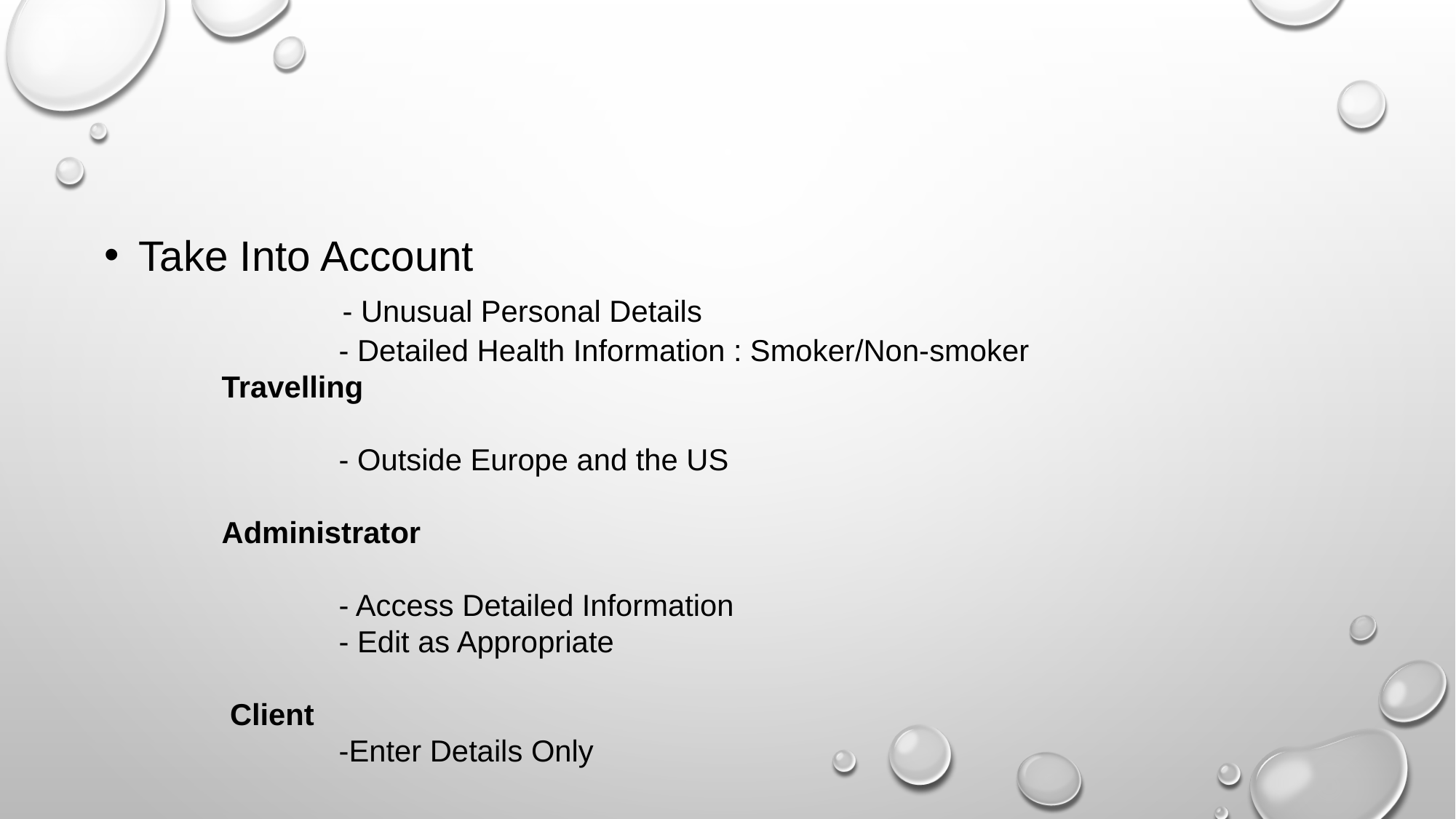

Take Into Account
                     - Unusual Personal Details
                            - Detailed Health Information : Smoker/Non-smoker
              Travelling

                            - Outside Europe and the US

              Administrator

                            - Access Detailed Information
                            - Edit as Appropriate

               Client
                            -Enter Details Only